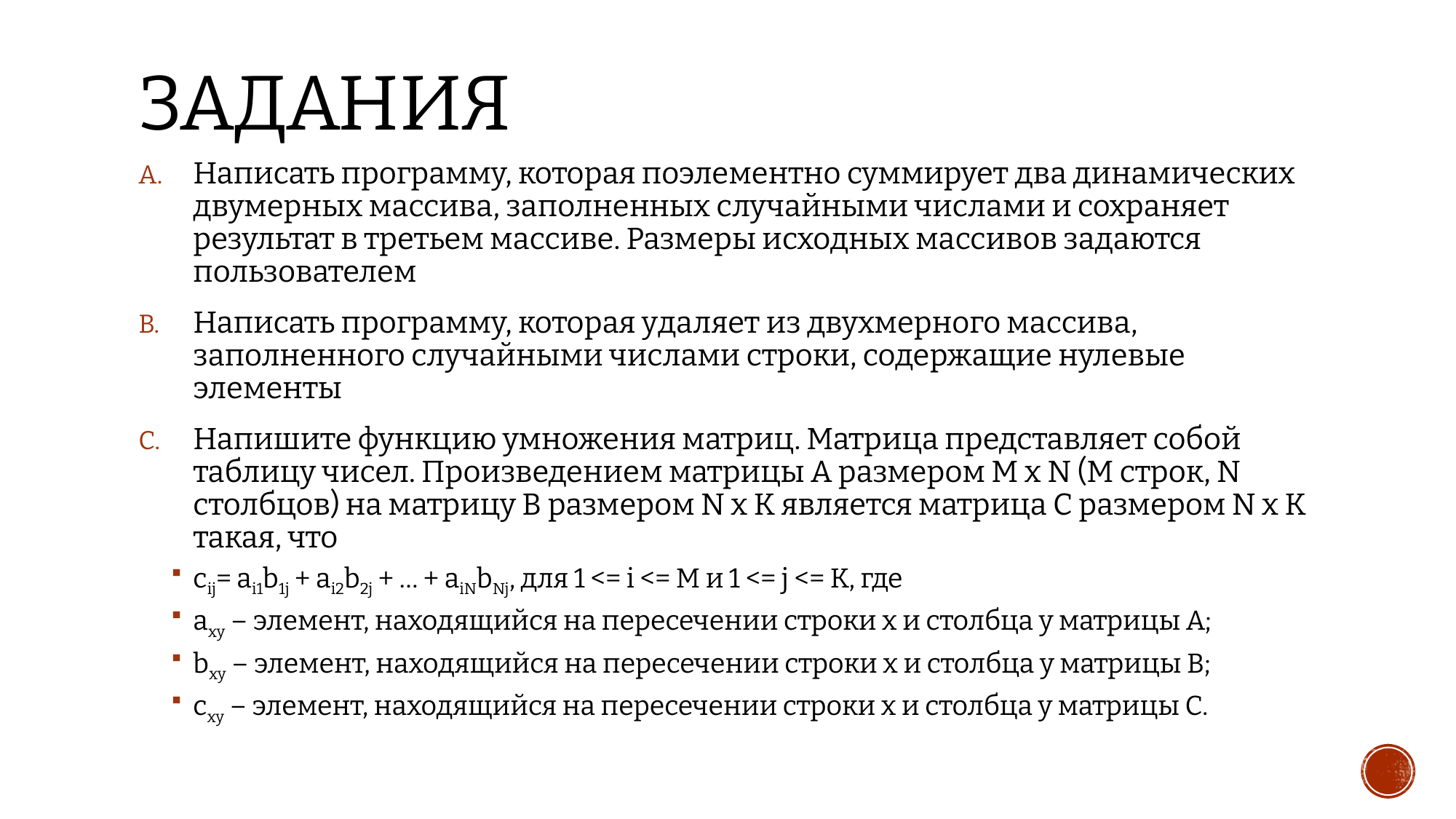

# Задания
Написать программу, которая поэлементно суммирует два динамических двумерных массива, заполненных случайными числами и сохраняет результат в третьем массиве. Размеры исходных массивов задаются пользователем
Написать программу, которая удаляет из двухмерного массива, заполненного случайными числами строки, содержащие нулевые элементы
Напишите функцию умножения матриц. Матрица представляет собой таблицу чисел. Произведением матрицы A размером M x N (M строк, N столбцов) на матрицу B размером N x K является матрица C размером N x K такая, что
cij= ai1b1j + ai2b2j + … + aiNbNj, для 1 <= i <= M и 1 <= j <= K, где
axy – элемент, находящийся на пересечении строки x и столбца y матрицы A;
bxy – элемент, находящийся на пересечении строки x и столбца y матрицы B;
cxy – элемент, находящийся на пересечении строки x и столбца y матрицы C.